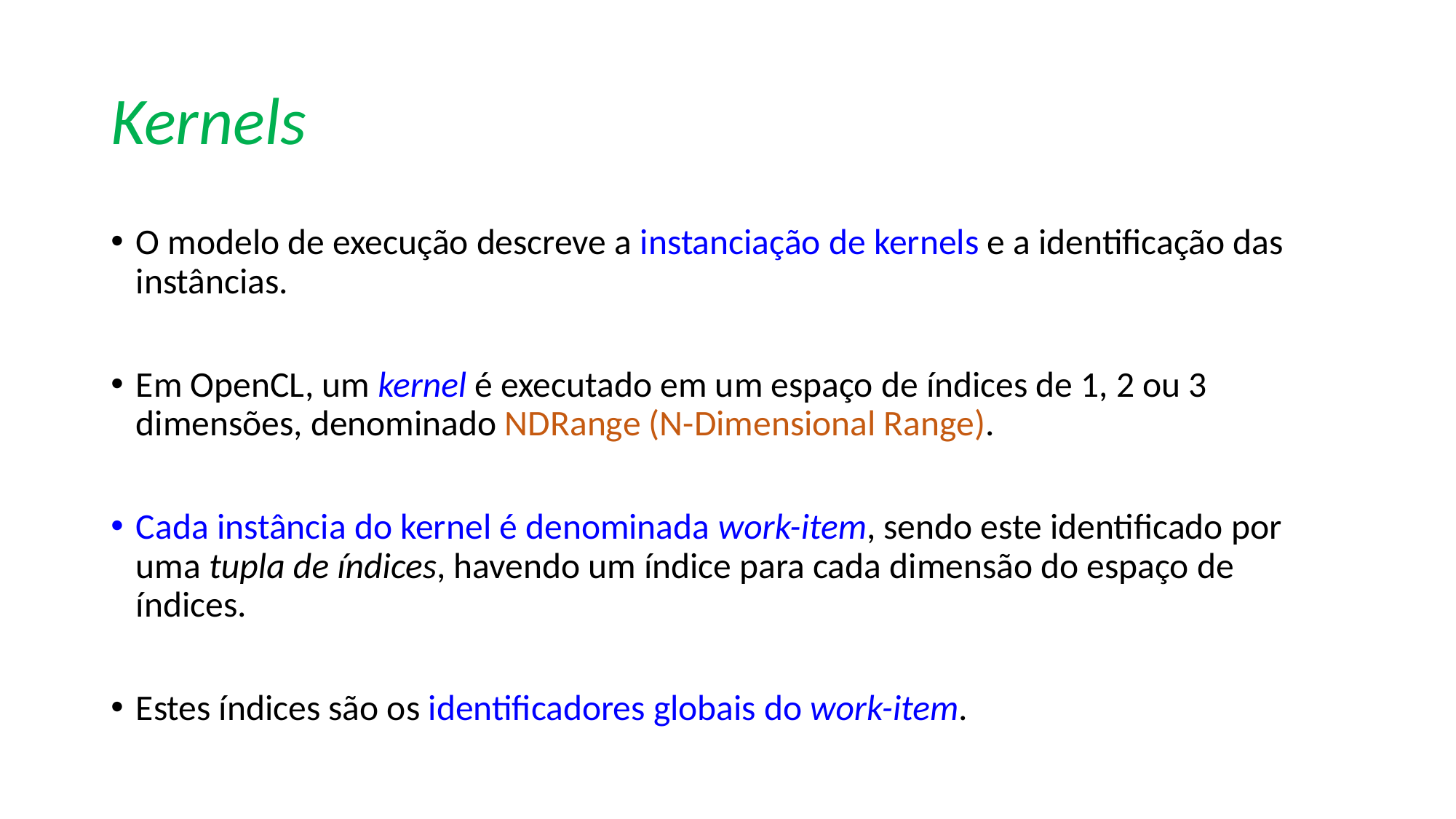

# Kernels
O modelo de execução descreve a instanciação de kernels e a identificação das instâncias.

Em OpenCL, um kernel é executado em um espaço de índices de 1, 2 ou 3 dimensões, denominado NDRange (N-Dimensional Range).

Cada instância do kernel é denominada work-item, sendo este identificado por uma tupla de índices, havendo um índice para cada dimensão do espaço de índices.

Estes índices são os identificadores globais do work-item.